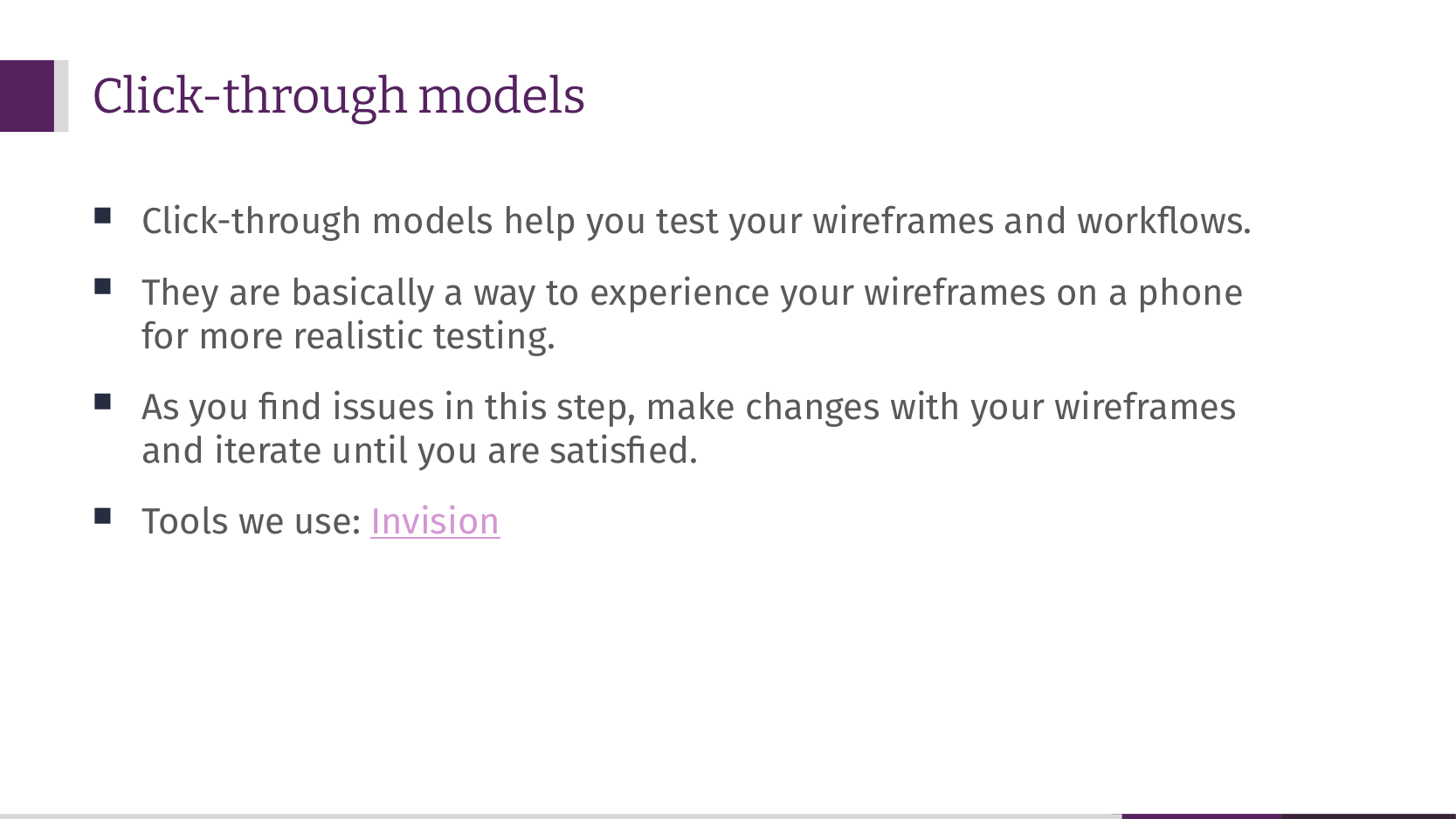

# Click-through models
Click-through models help you test your wireframes and workflows.
They are basically a way to experience your wireframes on a phone for more realistic testing.
As you find issues in this step, make changes with your wireframes and iterate until you are satisfied.
Tools we use: Invision